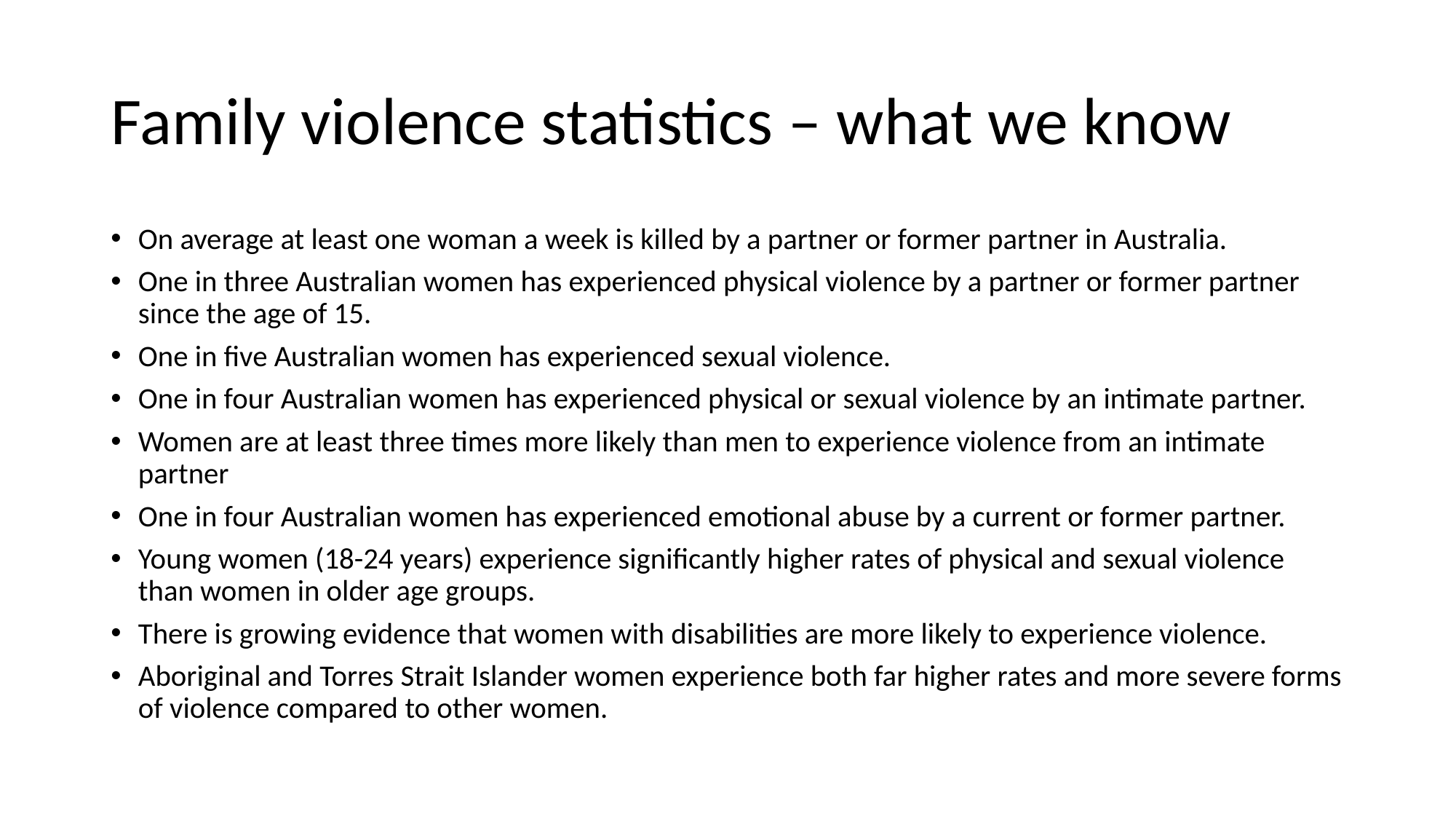

# Family violence statistics – what we know
On average at least one woman a week is killed by a partner or former partner in Australia.
One in three Australian women has experienced physical violence by a partner or former partner since the age of 15.
One in five Australian women has experienced sexual violence.
One in four Australian women has experienced physical or sexual violence by an intimate partner.
Women are at least three times more likely than men to experience violence from an intimate partner
One in four Australian women has experienced emotional abuse by a current or former partner.
Young women (18-24 years) experience significantly higher rates of physical and sexual violence than women in older age groups.
There is growing evidence that women with disabilities are more likely to experience violence.
Aboriginal and Torres Strait Islander women experience both far higher rates and more severe forms of violence compared to other women.